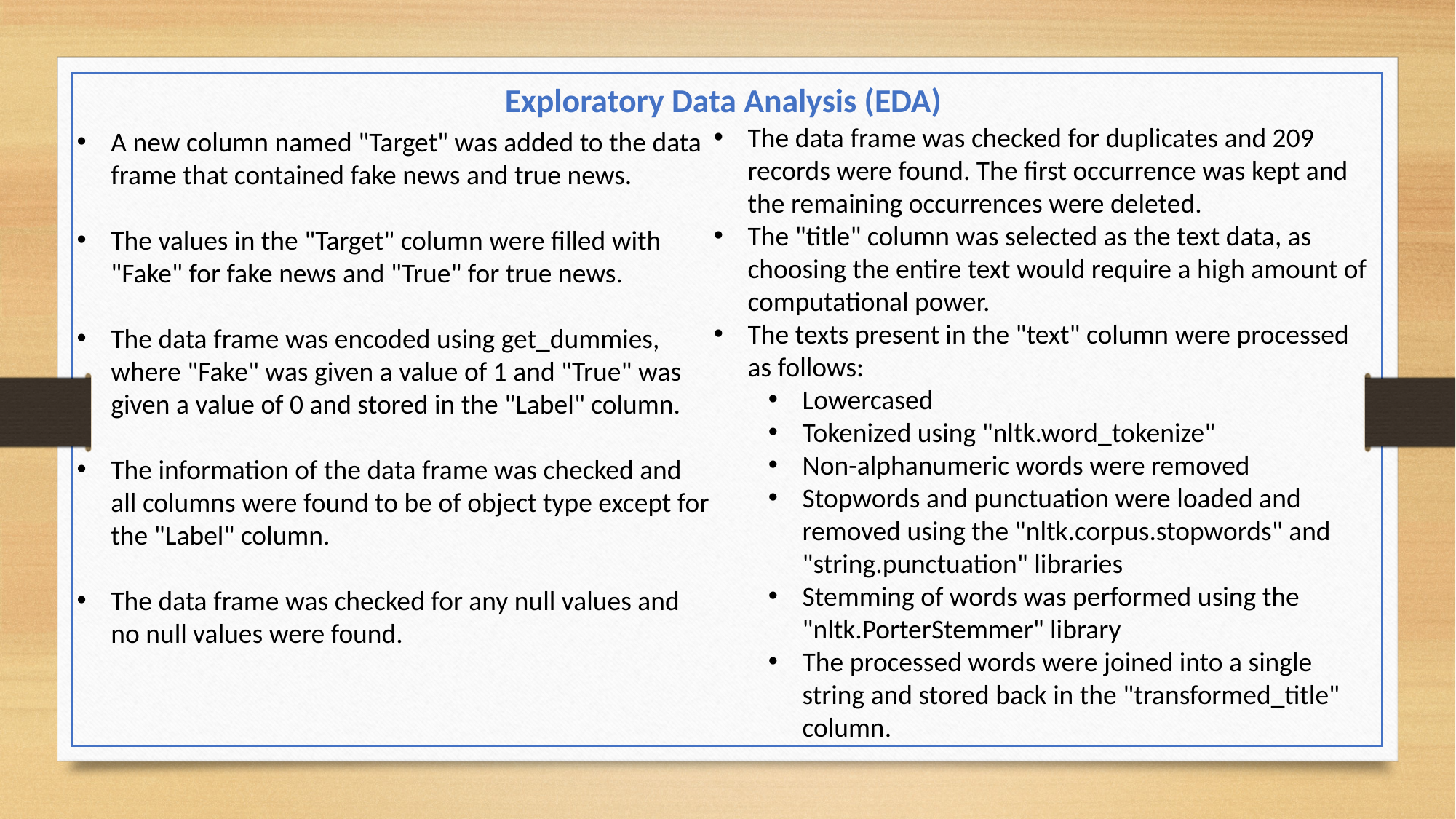

# Exploratory Data Analysis (EDA)
The data frame was checked for duplicates and 209 records were found. The first occurrence was kept and the remaining occurrences were deleted.
The "title" column was selected as the text data, as choosing the entire text would require a high amount of computational power.
The texts present in the "text" column were processed as follows:
Lowercased
Tokenized using "nltk.word_tokenize"
Non-alphanumeric words were removed
Stopwords and punctuation were loaded and removed using the "nltk.corpus.stopwords" and "string.punctuation" libraries
Stemming of words was performed using the "nltk.PorterStemmer" library
The processed words were joined into a single string and stored back in the "transformed_title" column.

A new column named "Target" was added to the data frame that contained fake news and true news.

The values in the "Target" column were filled with "Fake" for fake news and "True" for true news.

The data frame was encoded using get_dummies, where "Fake" was given a value of 1 and "True" was given a value of 0 and stored in the "Label" column.

The information of the data frame was checked and all columns were found to be of object type except for the "Label" column.

The data frame was checked for any null values and no null values were found.